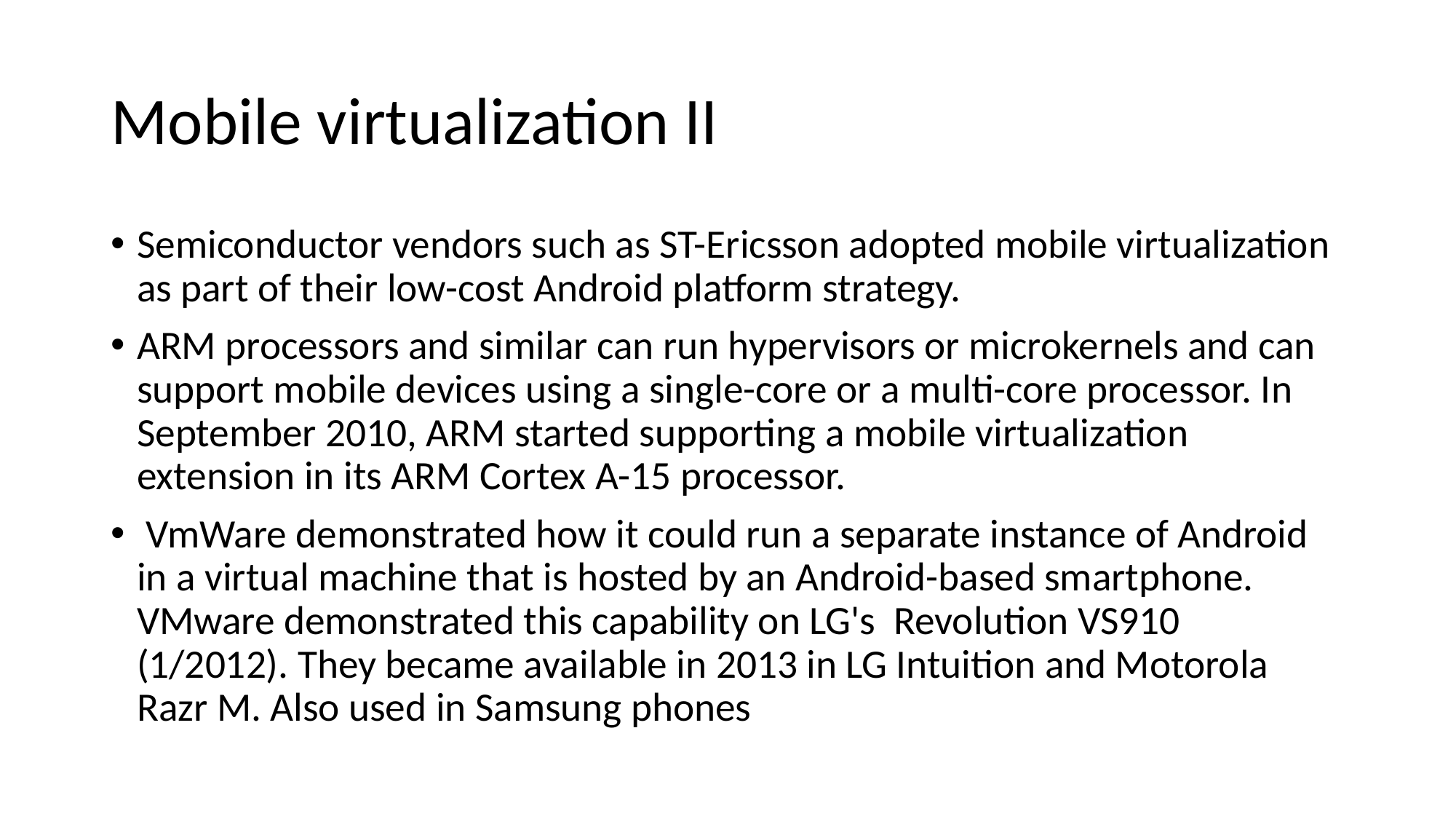

# Mobile virtualization II
Semiconductor vendors such as ST-Ericsson adopted mobile virtualization as part of their low-cost Android platform strategy.
ARM processors and similar can run hypervisors or microkernels and can support mobile devices using a single-core or a multi-core processor. In September 2010, ARM started supporting a mobile virtualization extension in its ARM Cortex A-15 processor.
 VmWare demonstrated how it could run a separate instance of Android in a virtual machine that is hosted by an Android-based smartphone. VMware demonstrated this capability on LG's  Revolution VS910  (1/2012). They became available in 2013 in LG Intuition and Motorola Razr M. Also used in Samsung phones